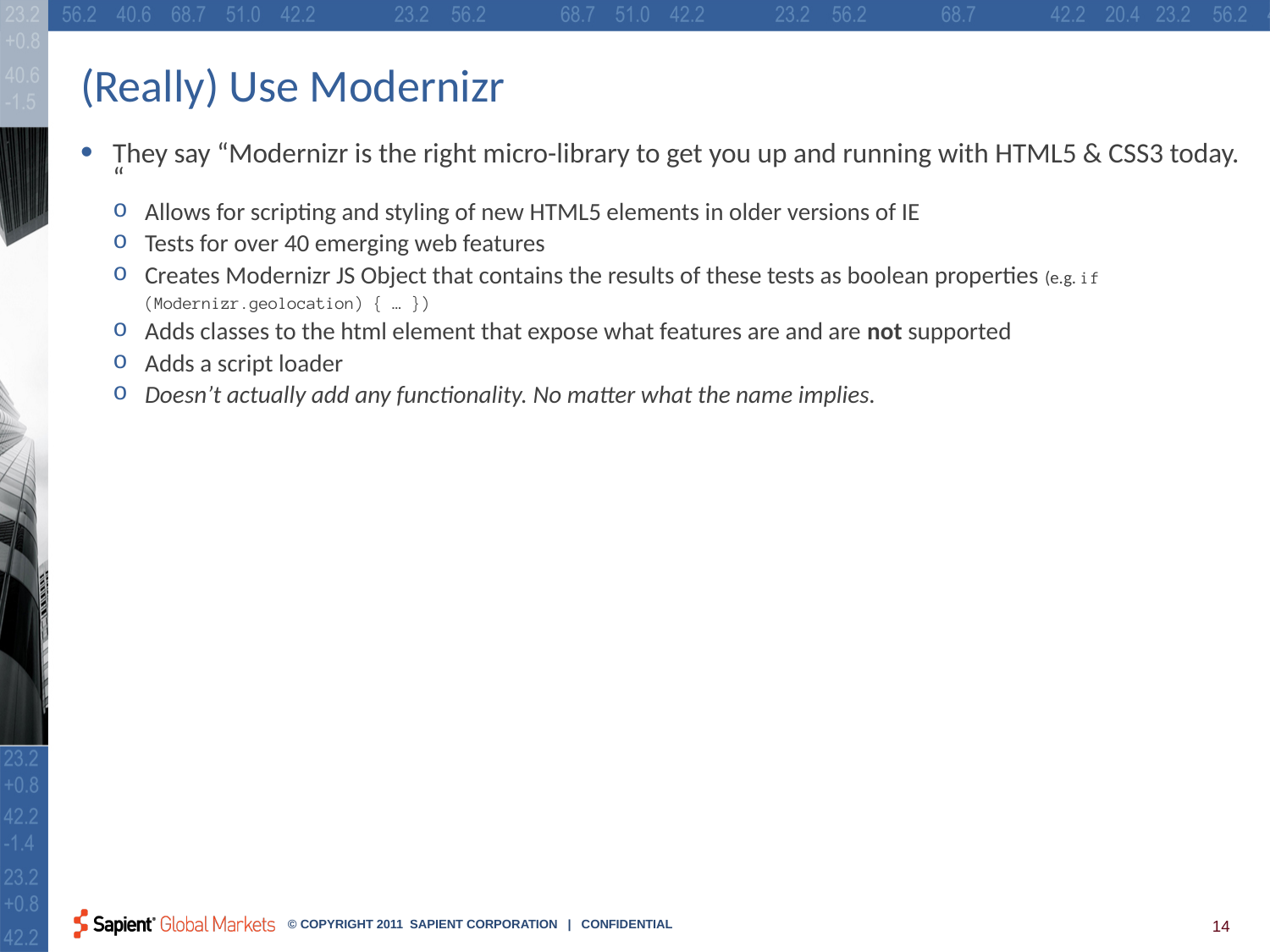

# (Really) Use Modernizr
They say “Modernizr is the right micro-library to get you up and running with HTML5 & CSS3 today. “
Allows for scripting and styling of new HTML5 elements in older versions of IE
Tests for over 40 emerging web features
Creates Modernizr JS Object that contains the results of these tests as boolean properties (e.g. if (Modernizr.geolocation) { … })
Adds classes to the html element that expose what features are and are not supported
Adds a script loader
Doesn’t actually add any functionality. No matter what the name implies.